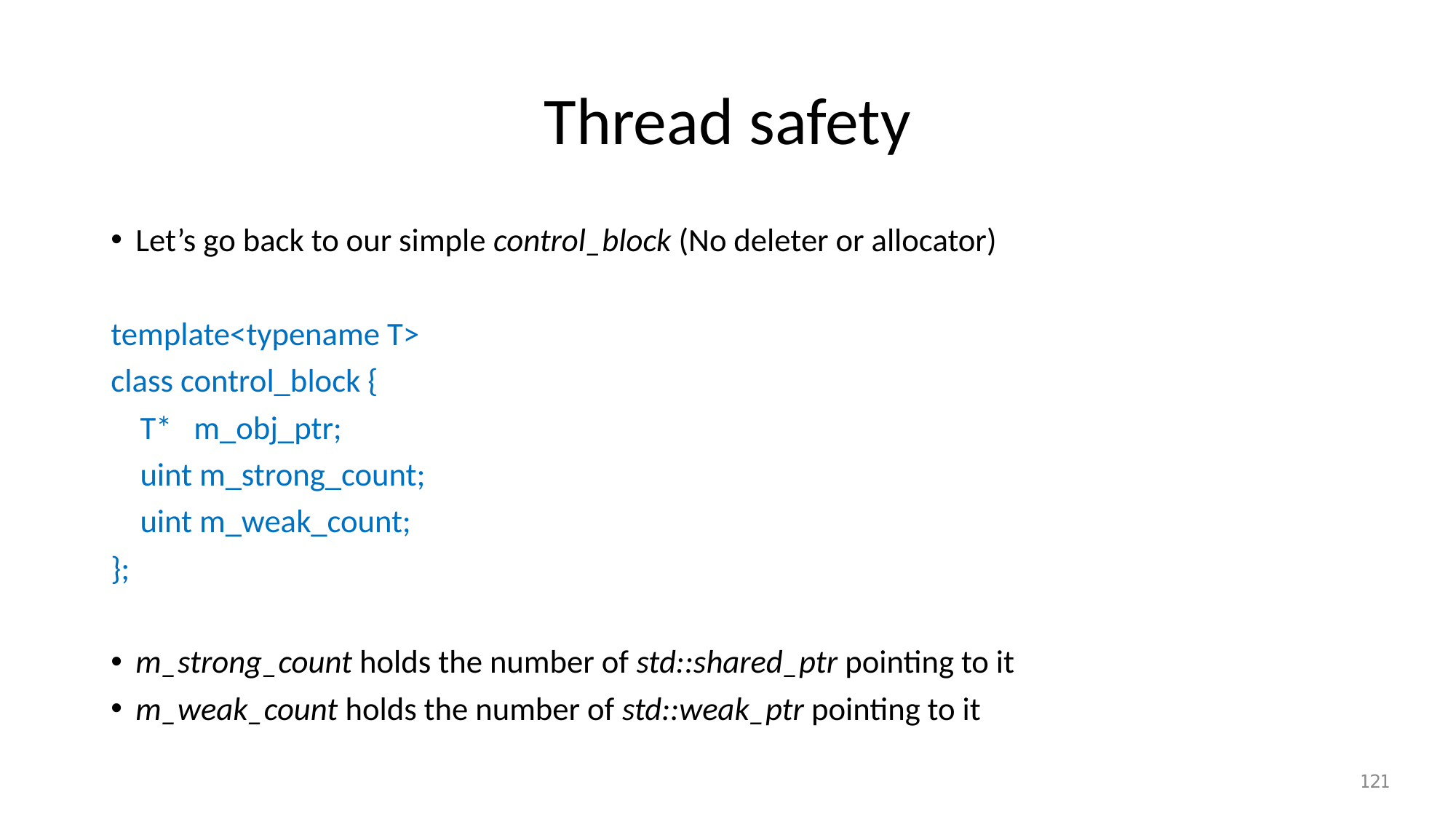

# Thread safety
Let’s go back to our simple control_block (No deleter or allocator)

template<typename T>
class control_block {
    T*   m_obj_ptr;
    uint m_strong_count;
    uint m_weak_count;
};

m_strong_count holds the number of std::shared_ptr pointing to it
m_weak_count holds the number of std::weak_ptr pointing to it
121